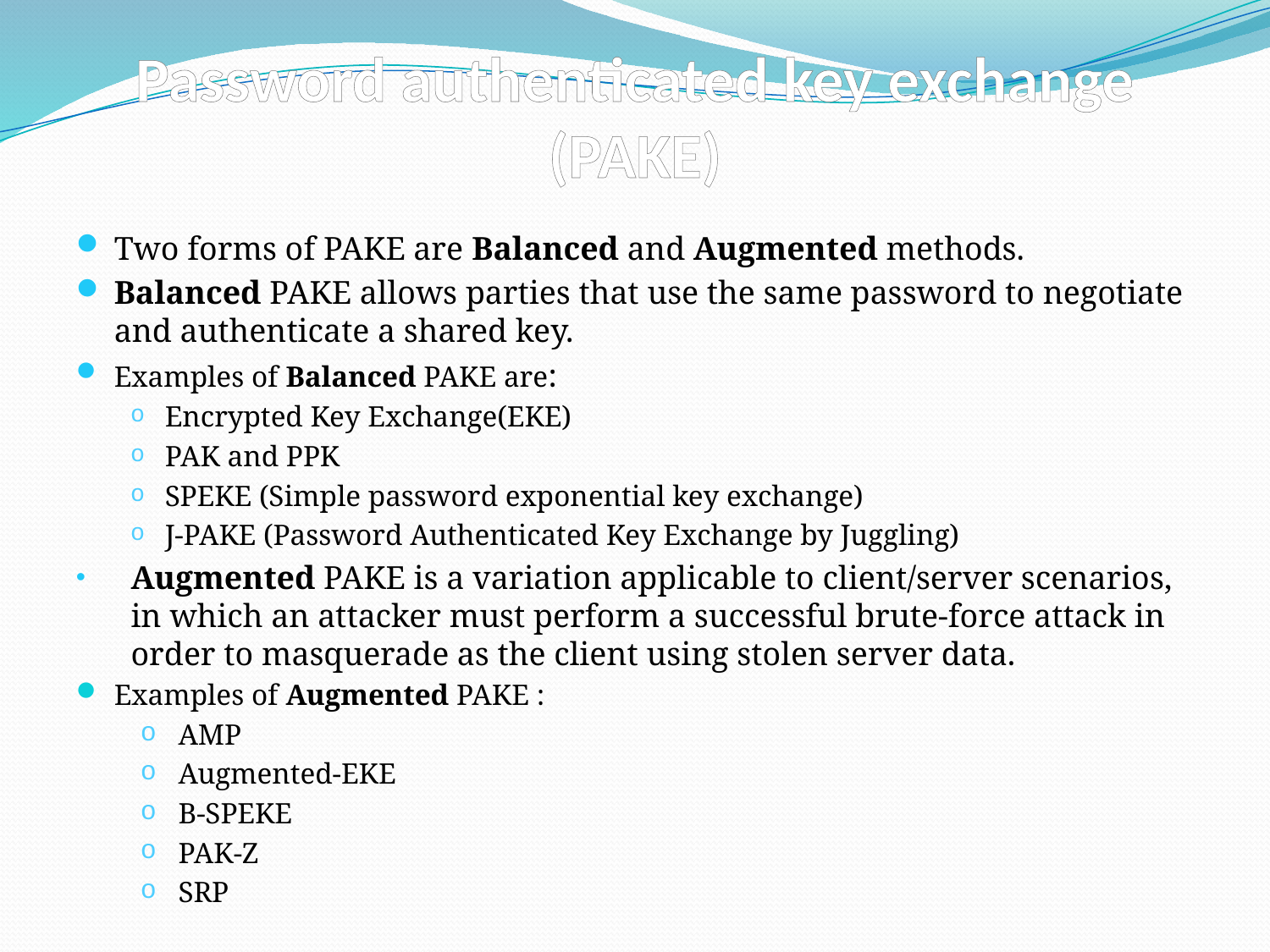

Password authenticated key exchange (PAKE)
Two forms of PAKE are Balanced and Augmented methods.
Balanced PAKE allows parties that use the same password to negotiate and authenticate a shared key.
Examples of Balanced PAKE are:
Encrypted Key Exchange(EKE)
PAK and PPK
SPEKE (Simple password exponential key exchange)
J-PAKE (Password Authenticated Key Exchange by Juggling)
Augmented PAKE is a variation applicable to client/server scenarios, in which an attacker must perform a successful brute-force attack in order to masquerade as the client using stolen server data.
Examples of Augmented PAKE :
AMP
Augmented-EKE
B-SPEKE
PAK-Z
SRP